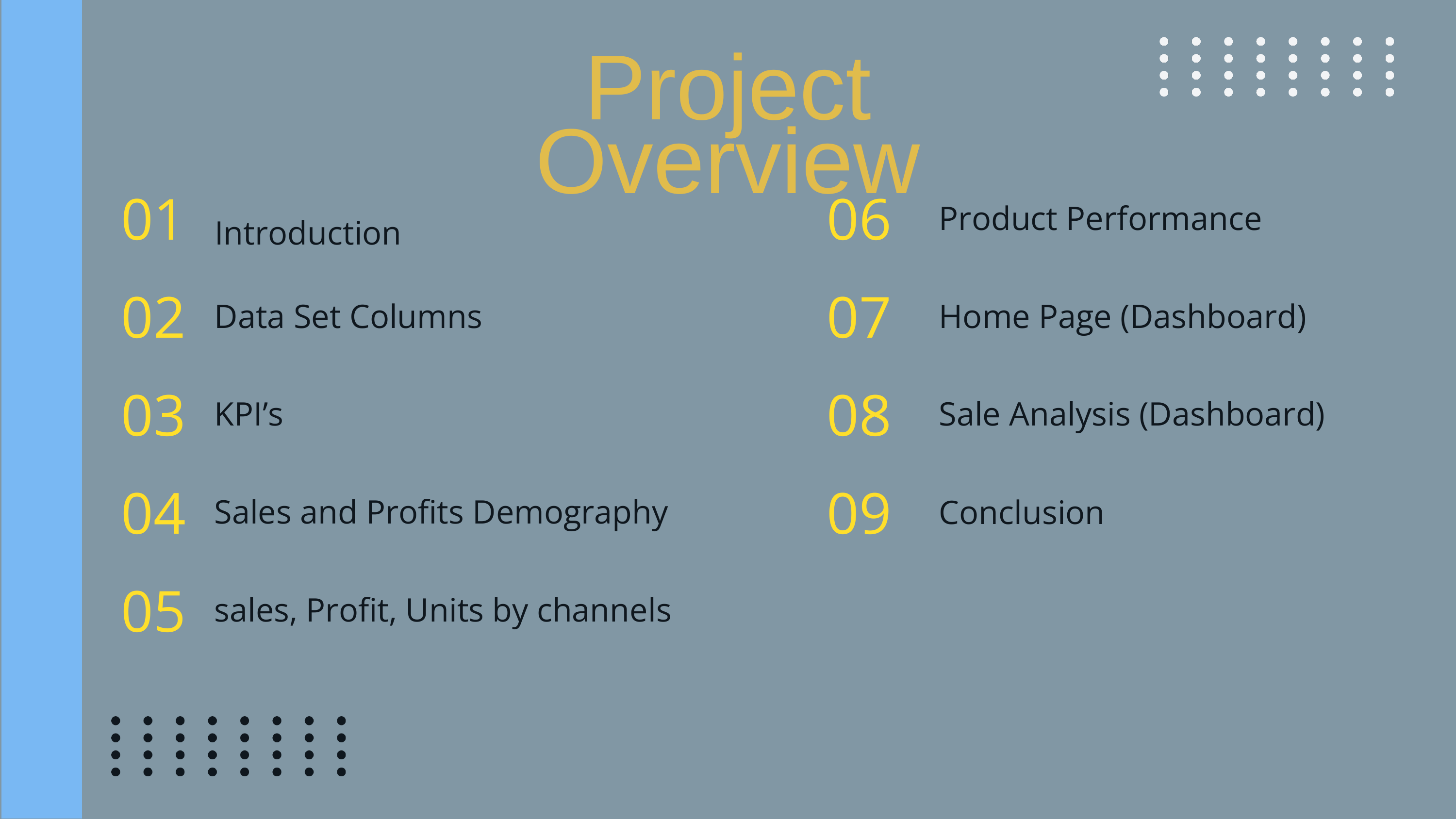

Project Overview
01
06
Product Performance
Introduction
02
07
Data Set Columns
Home Page (Dashboard)
03
08
KPI’s
Sale Analysis (Dashboard)
04
09
Sales and Profits Demography
Conclusion
05
sales, Profit, Units by channels